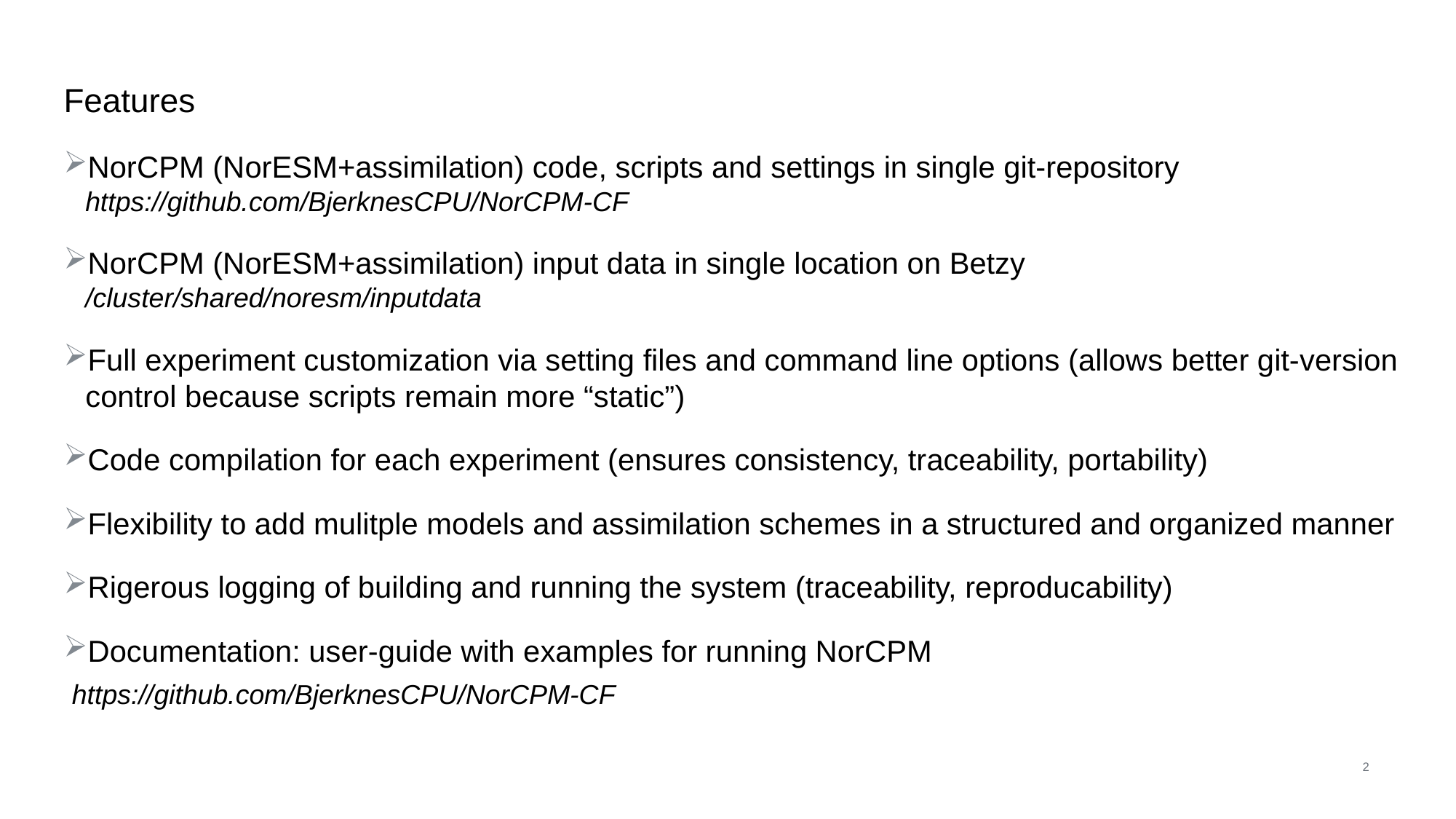

# Features
NorCPM (NorESM+assimilation) code, scripts and settings in single git-repository https://github.com/BjerknesCPU/NorCPM-CF

NorCPM (NorESM+assimilation) input data in single location on Betzy /cluster/shared/noresm/inputdata

Full experiment customization via setting files and command line options (allows better git-version control because scripts remain more “static”)

Code compilation for each experiment (ensures consistency, traceability, portability)

Flexibility to add mulitple models and assimilation schemes in a structured and organized manner

Rigerous logging of building and running the system (traceability, reproducability)

Documentation: user-guide with examples for running NorCPM
 https://github.com/BjerknesCPU/NorCPM-CF

2